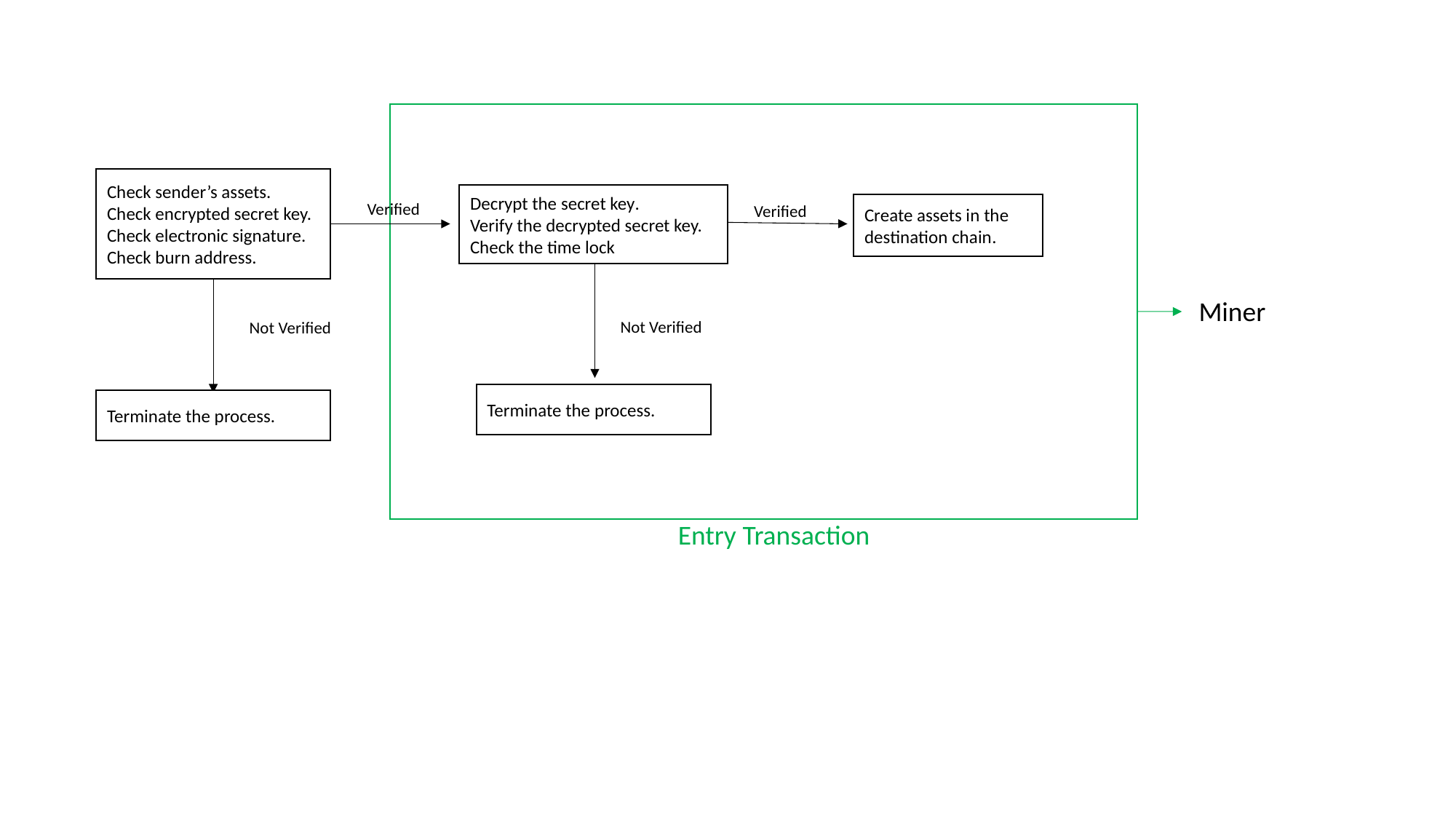

Check sender’s assets.
Check encrypted secret key.
Check electronic signature.
Check burn address.
Decrypt the secret key.
Verify the decrypted secret key.
Check the time lock
Verified
Create assets in the destination chain.
Verified
Miner
Not Verified
Not Verified
Terminate the process.
Terminate the process.
Entry Transaction